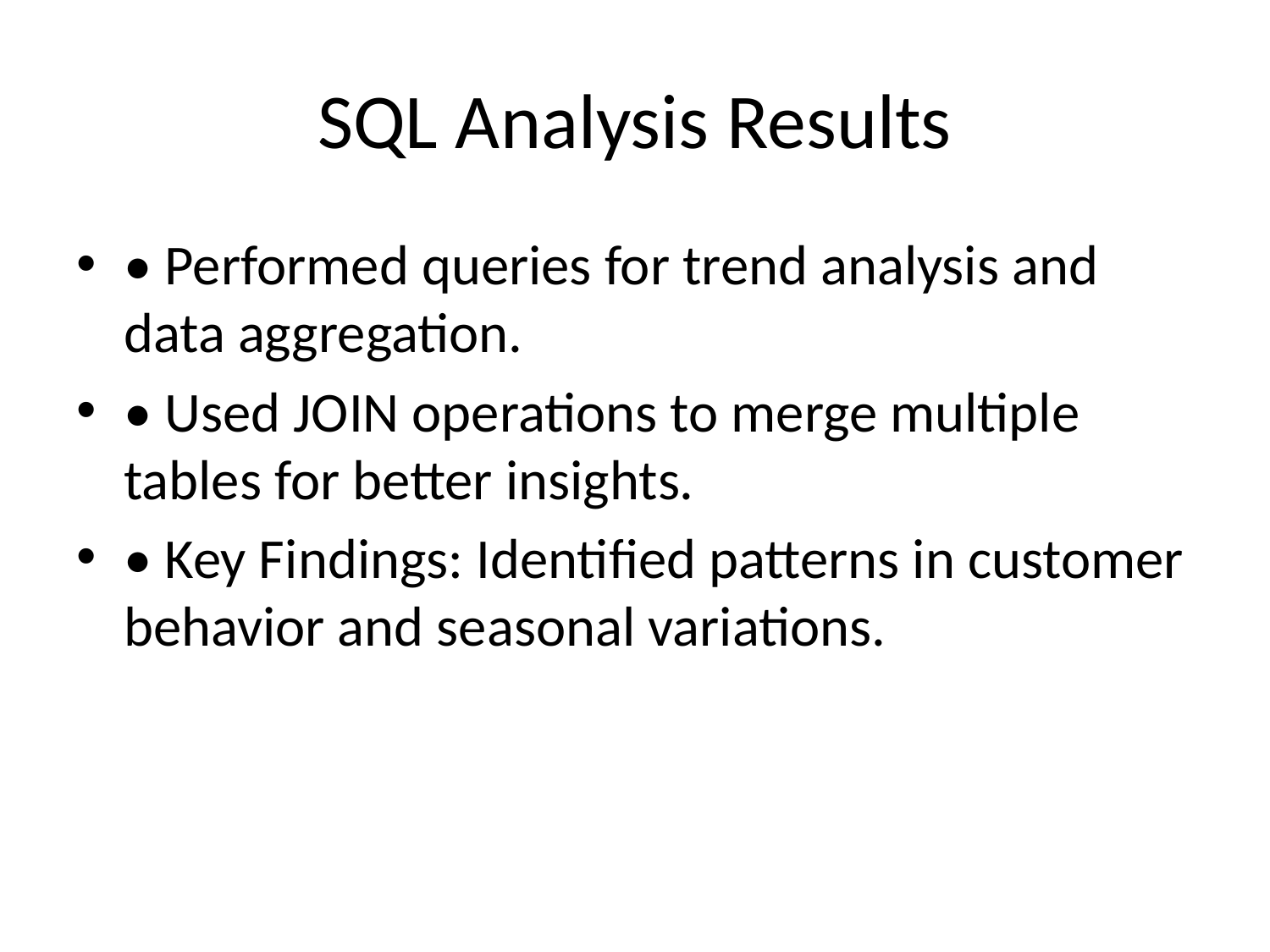

# SQL Analysis Results
• Performed queries for trend analysis and data aggregation.
• Used JOIN operations to merge multiple tables for better insights.
• Key Findings: Identified patterns in customer behavior and seasonal variations.